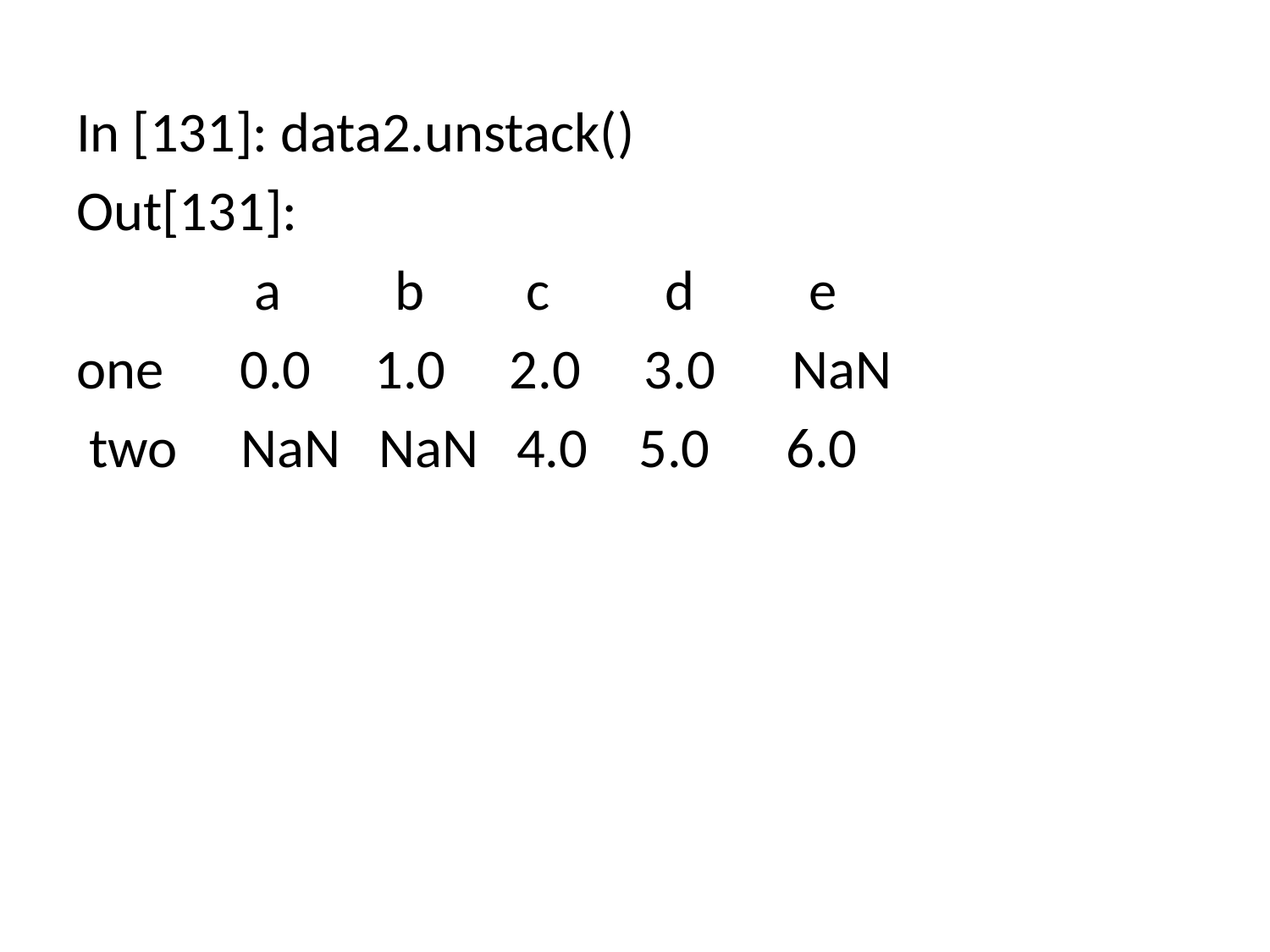

In [131]: data2.unstack()
Out[131]:
              a         b        c         d         e
one      0.0     1.0     2.0     3.0      NaN
 two     NaN   NaN   4.0    5.0      6.0